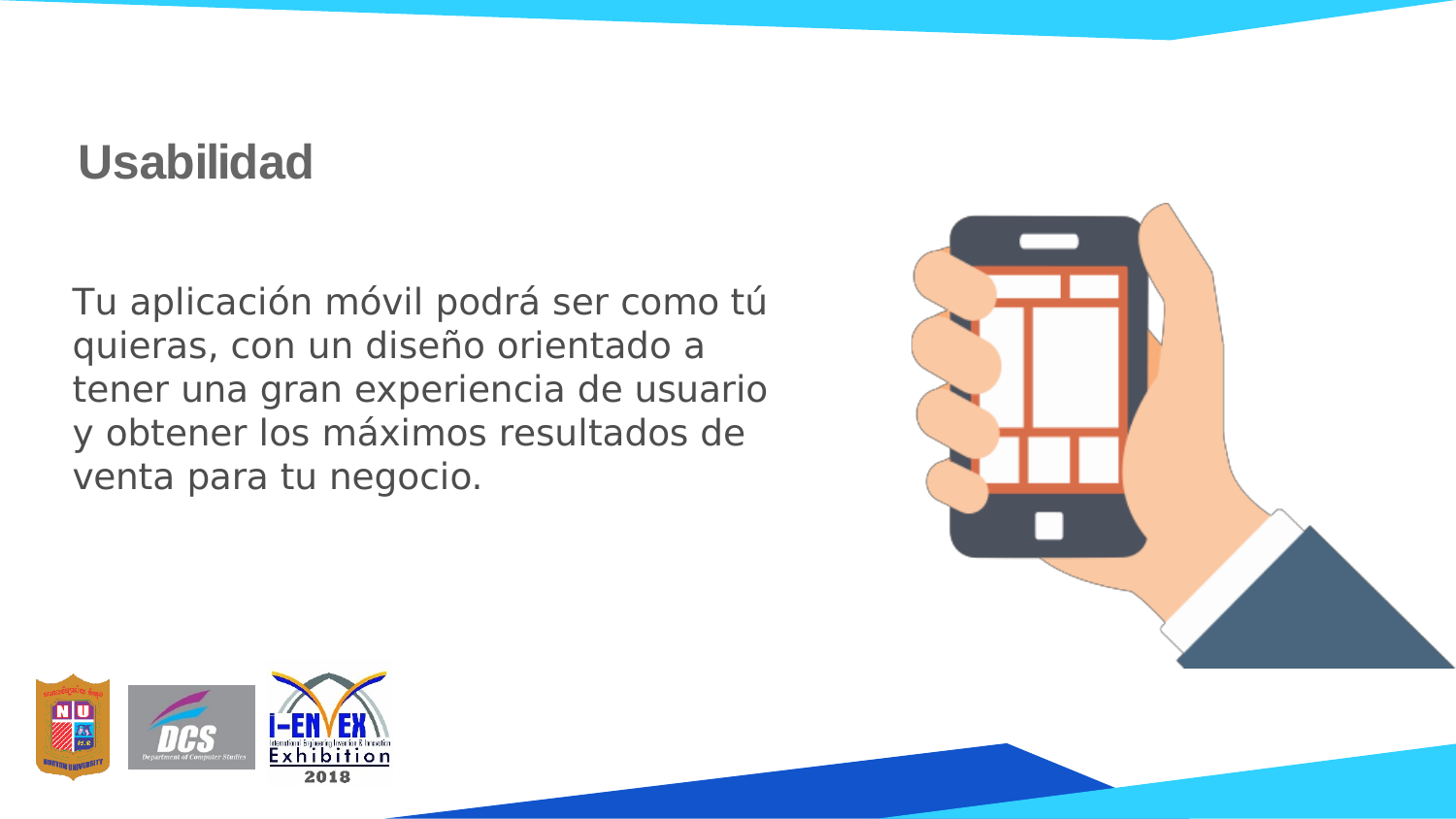

# Usabilidad

Tu aplicación móvil podrá ser como tú quieras, con un diseño orientado a tener una gran experiencia de usuario y obtener los máximos resultados de venta para tu negocio.